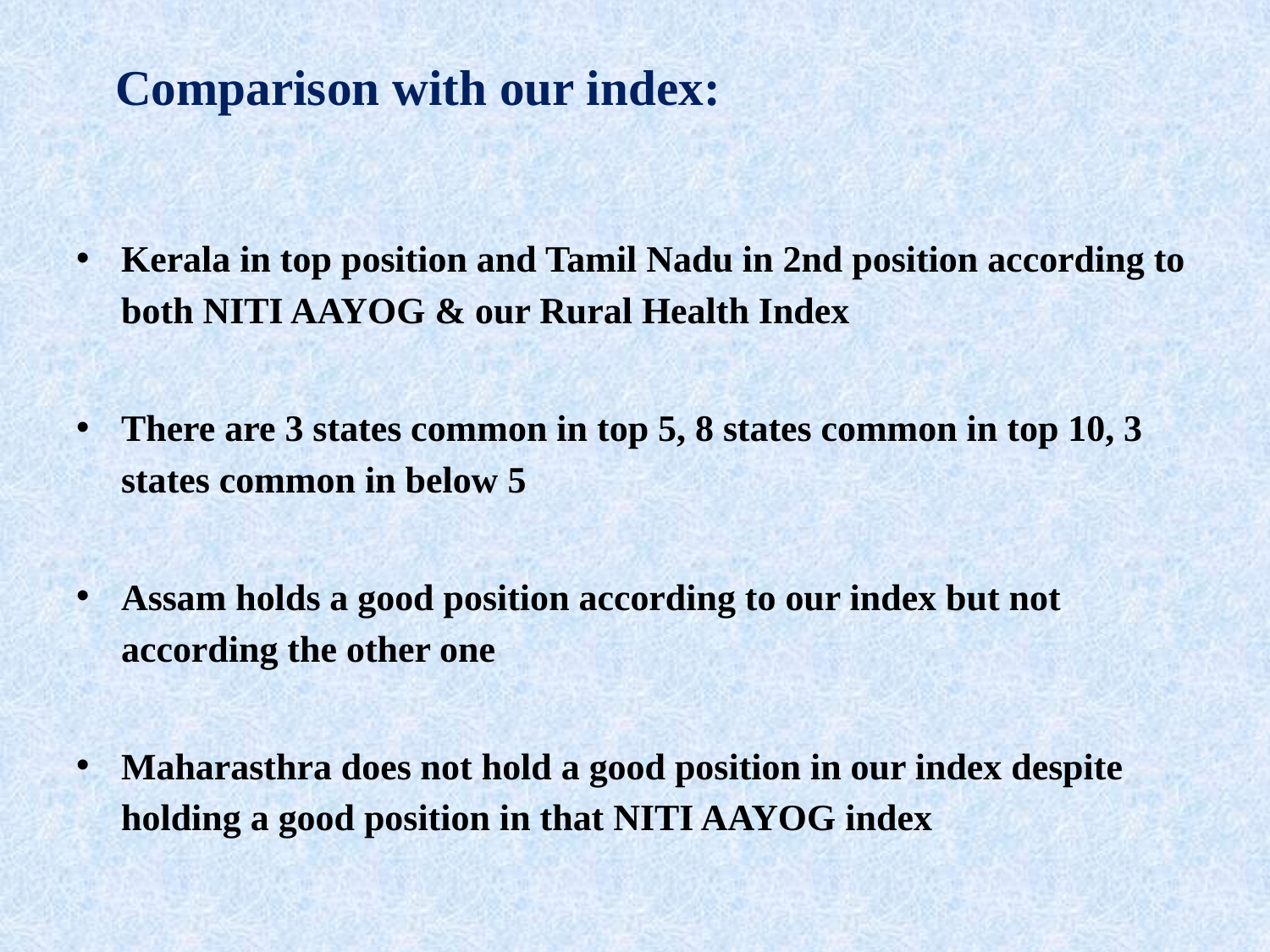

# Comparison with our index:
Kerala in top position and Tamil Nadu in 2nd position according to both NITI AAYOG & our Rural Health Index

There are 3 states common in top 5, 8 states common in top 10, 3 states common in below 5

Assam holds a good position according to our index but not according the other one

Maharasthra does not hold a good position in our index despite holding a good position in that NITI AAYOG index